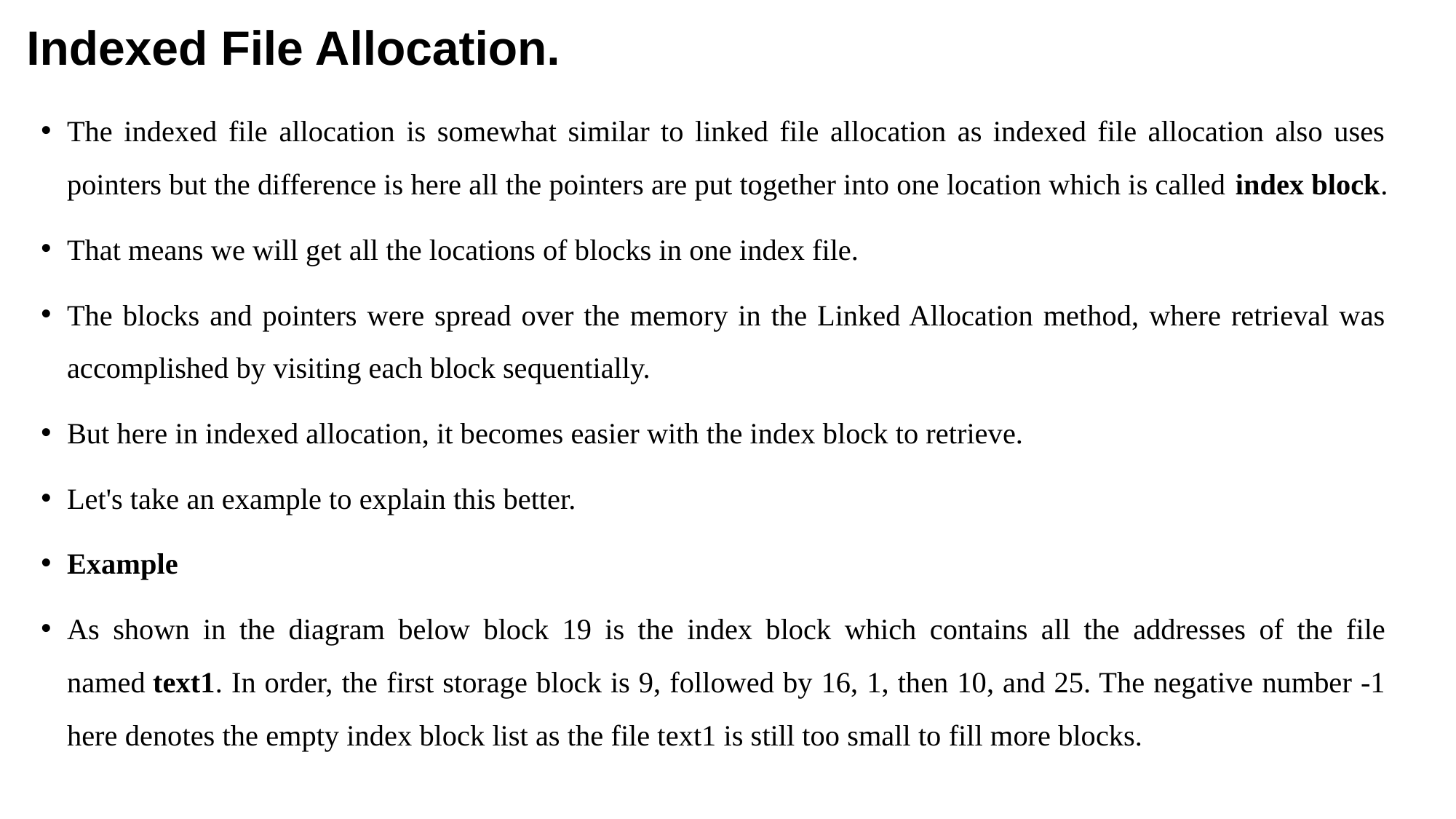

# Indexed File Allocation.
The indexed file allocation is somewhat similar to linked file allocation as indexed file allocation also uses pointers but the difference is here all the pointers are put together into one location which is called index block.
That means we will get all the locations of blocks in one index file.
The blocks and pointers were spread over the memory in the Linked Allocation method, where retrieval was accomplished by visiting each block sequentially.
But here in indexed allocation, it becomes easier with the index block to retrieve.
Let's take an example to explain this better.
Example
As shown in the diagram below block 19 is the index block which contains all the addresses of the file named text1. In order, the first storage block is 9, followed by 16, 1, then 10, and 25. The negative number -1 here denotes the empty index block list as the file text1 is still too small to fill more blocks.